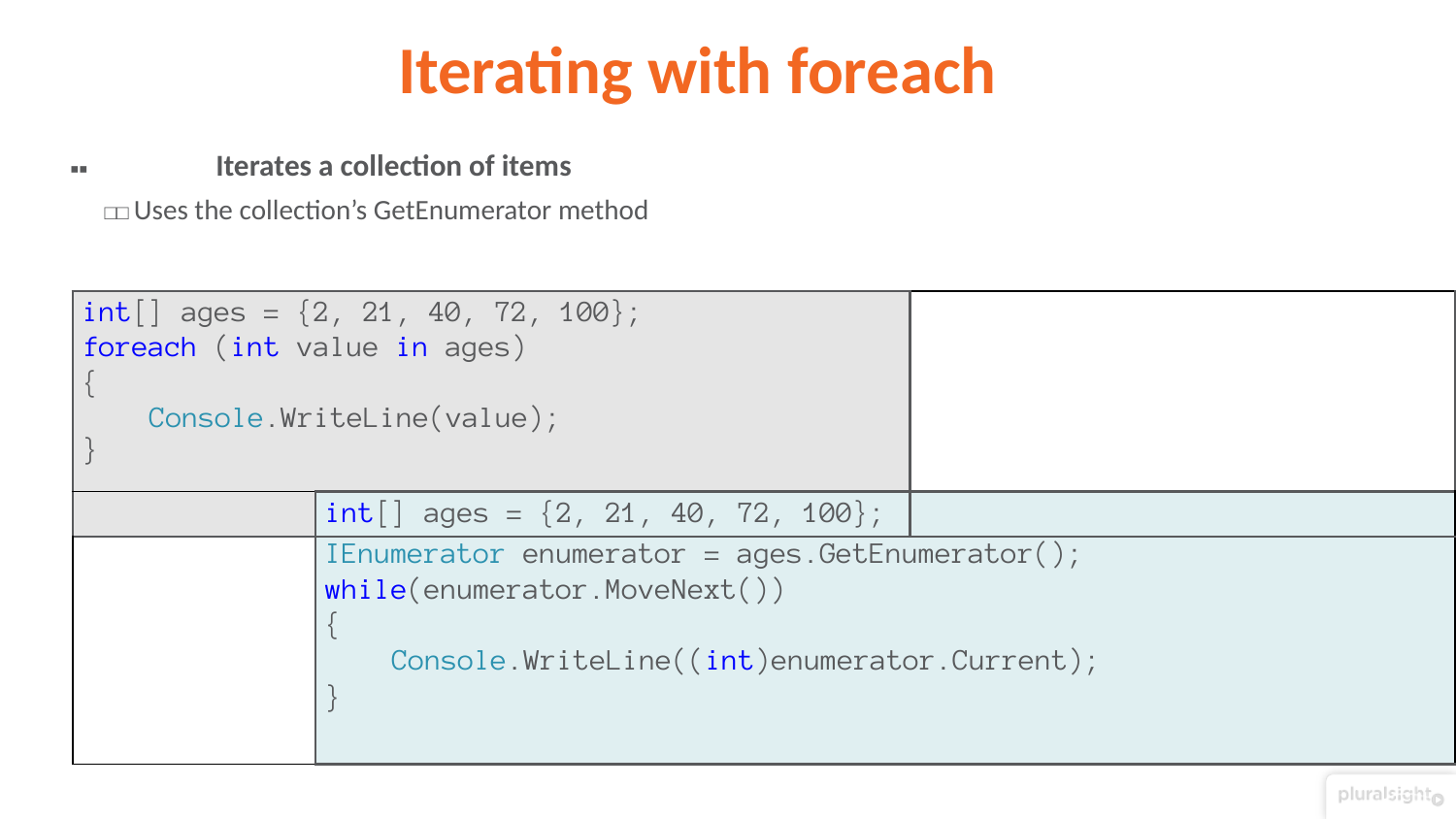

# Iterating with foreach
▪▪	Iterates a collection of items
□□ Uses the collection’s GetEnumerator method
| int[] ages = {2, 21, 40, 72, 100}; foreach (int value in ages) { Console.WriteLine(value); } |  |  |
| --- | --- | --- |
|  | int[] ages = {2, 21, 40, 72, 100}; |  |
|  | IEnumerator enumerator = ages.GetEnumerator(); while(enumerator.MoveNext()) { Console.WriteLine((int)enumerator.Current); } |  |